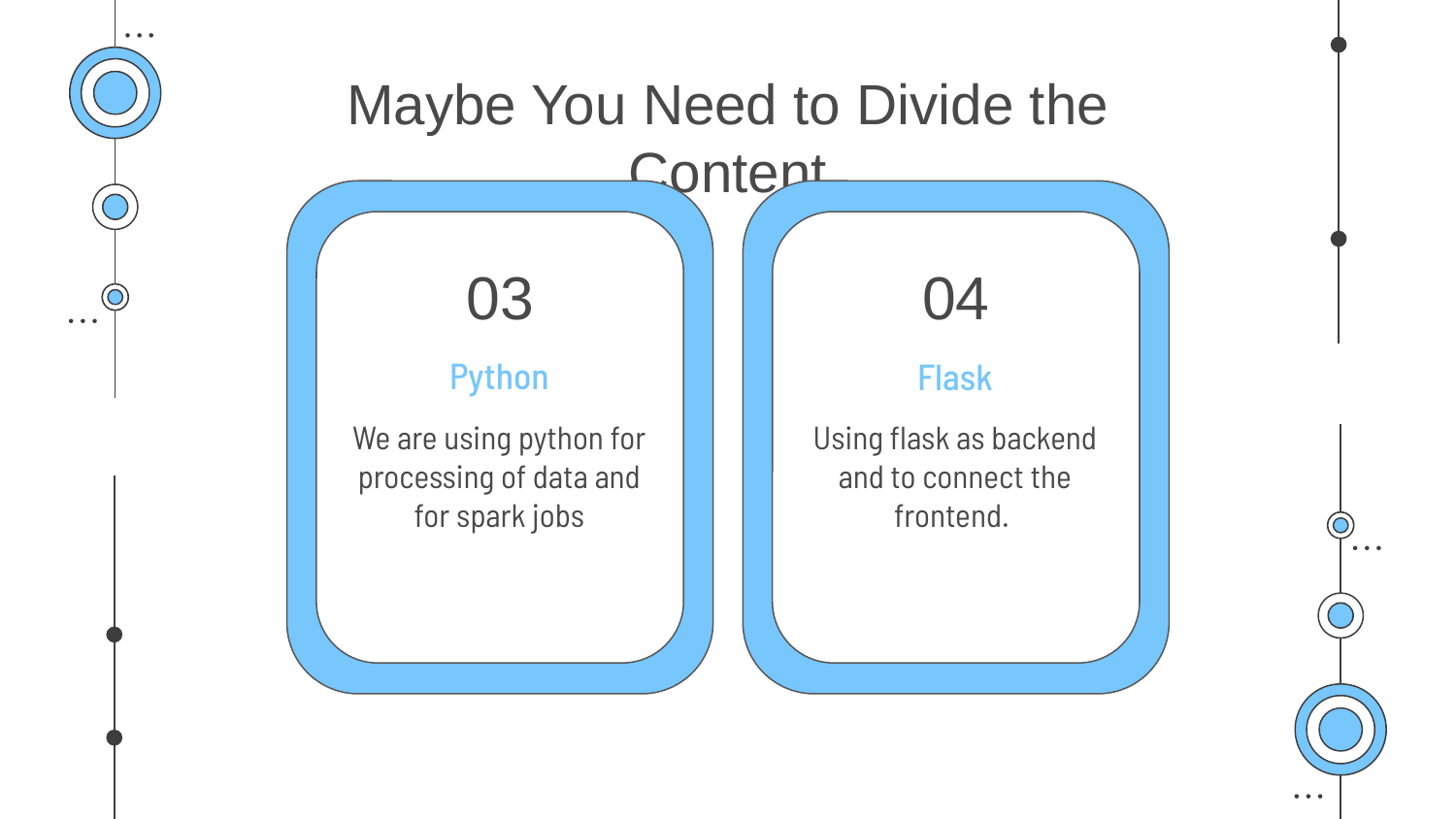

# Maybe You Need to Divide the Content

03
04
Python
Flask
We are using python for processing of data and for spark jobs
Using flask as backend and to connect the frontend.